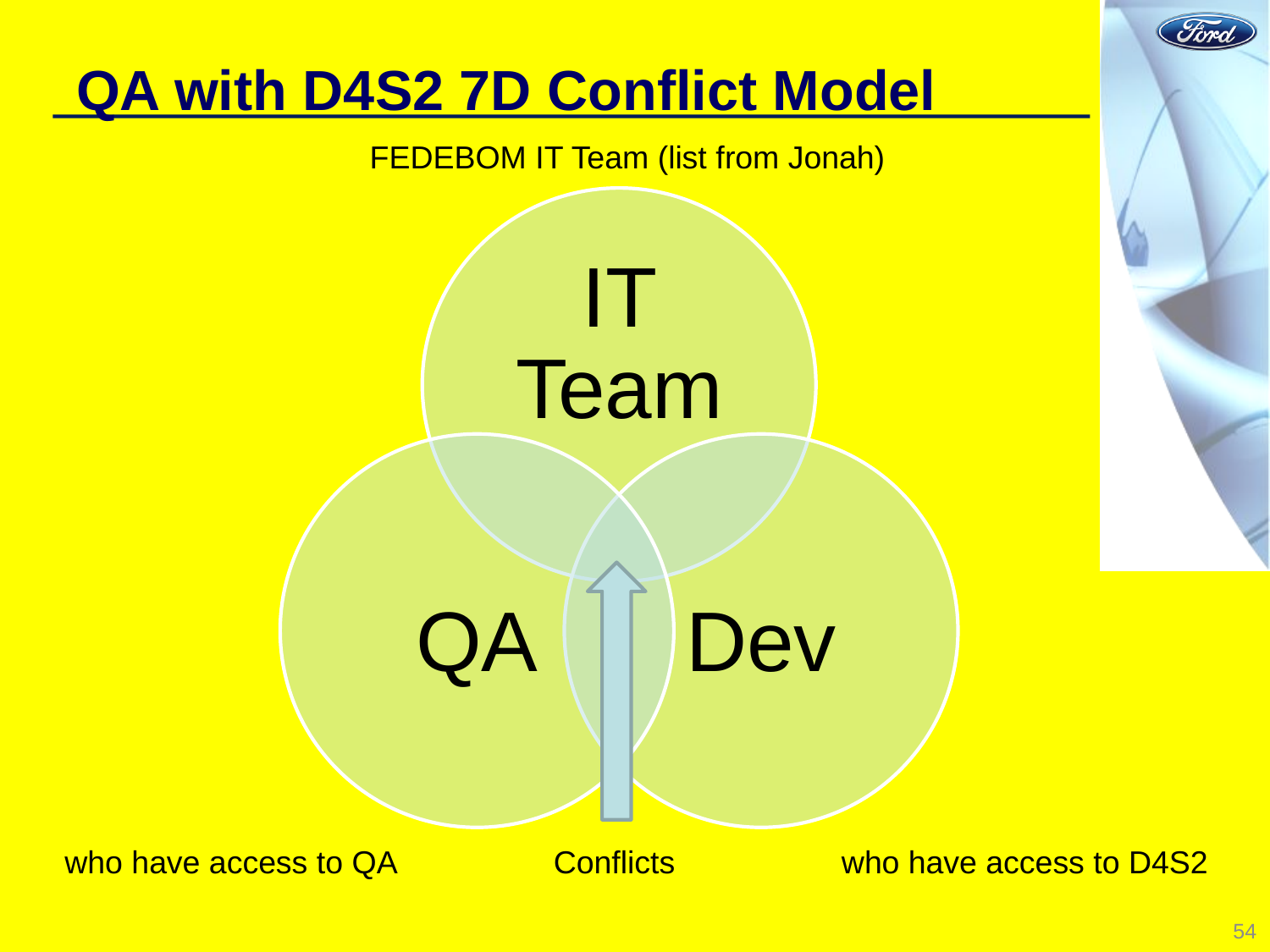

# QA with D4S2 7D Conflict Model
FEDEBOM IT Team (list from Jonah)
IT Team
Dev
QA

who have access to QA
Conflicts
who have access to D4S2
54